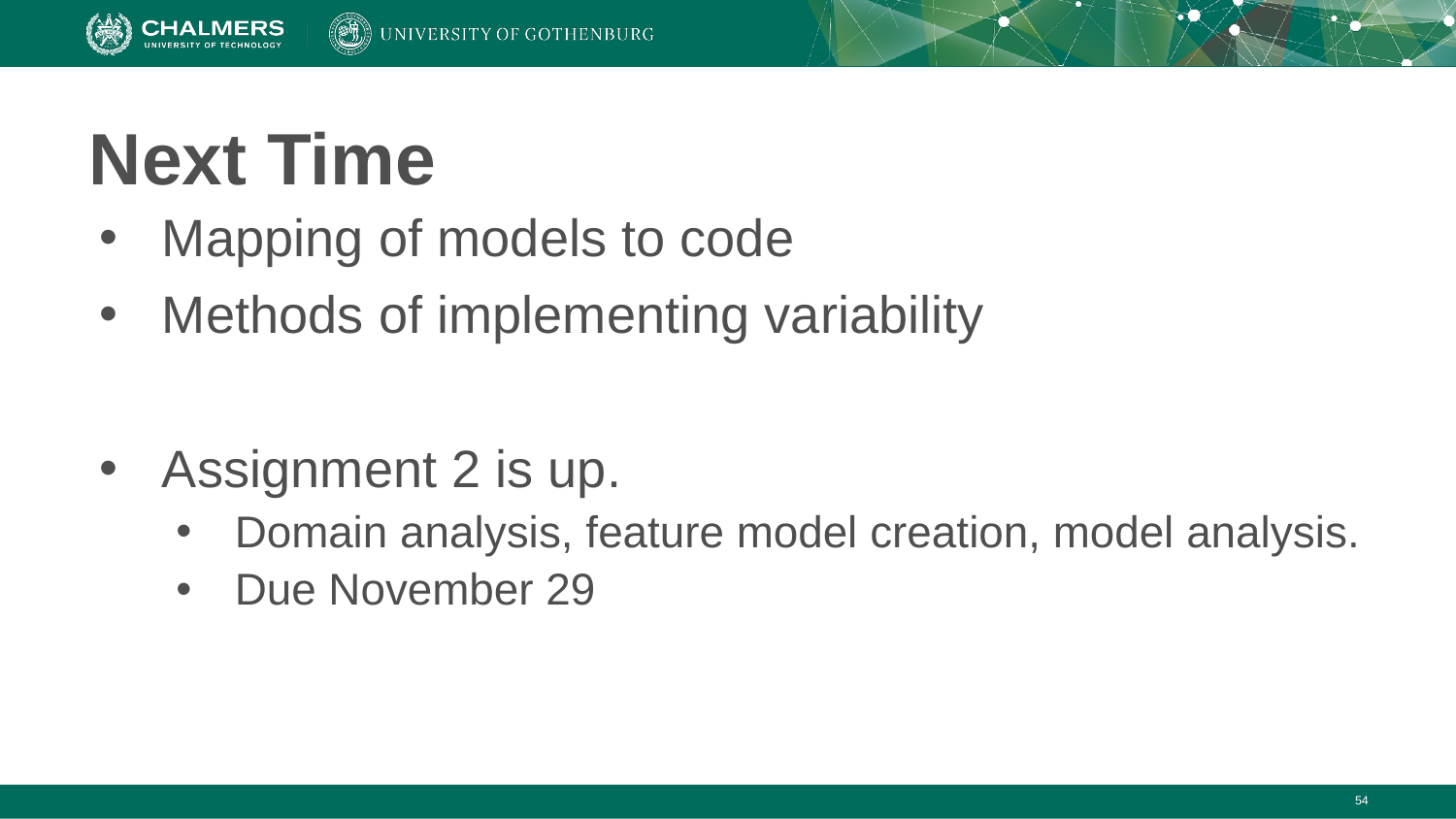

# Next Time
Mapping of models to code
Methods of implementing variability

Assignment 2 is up.
Domain analysis, feature model creation, model analysis.
Due November 29
54